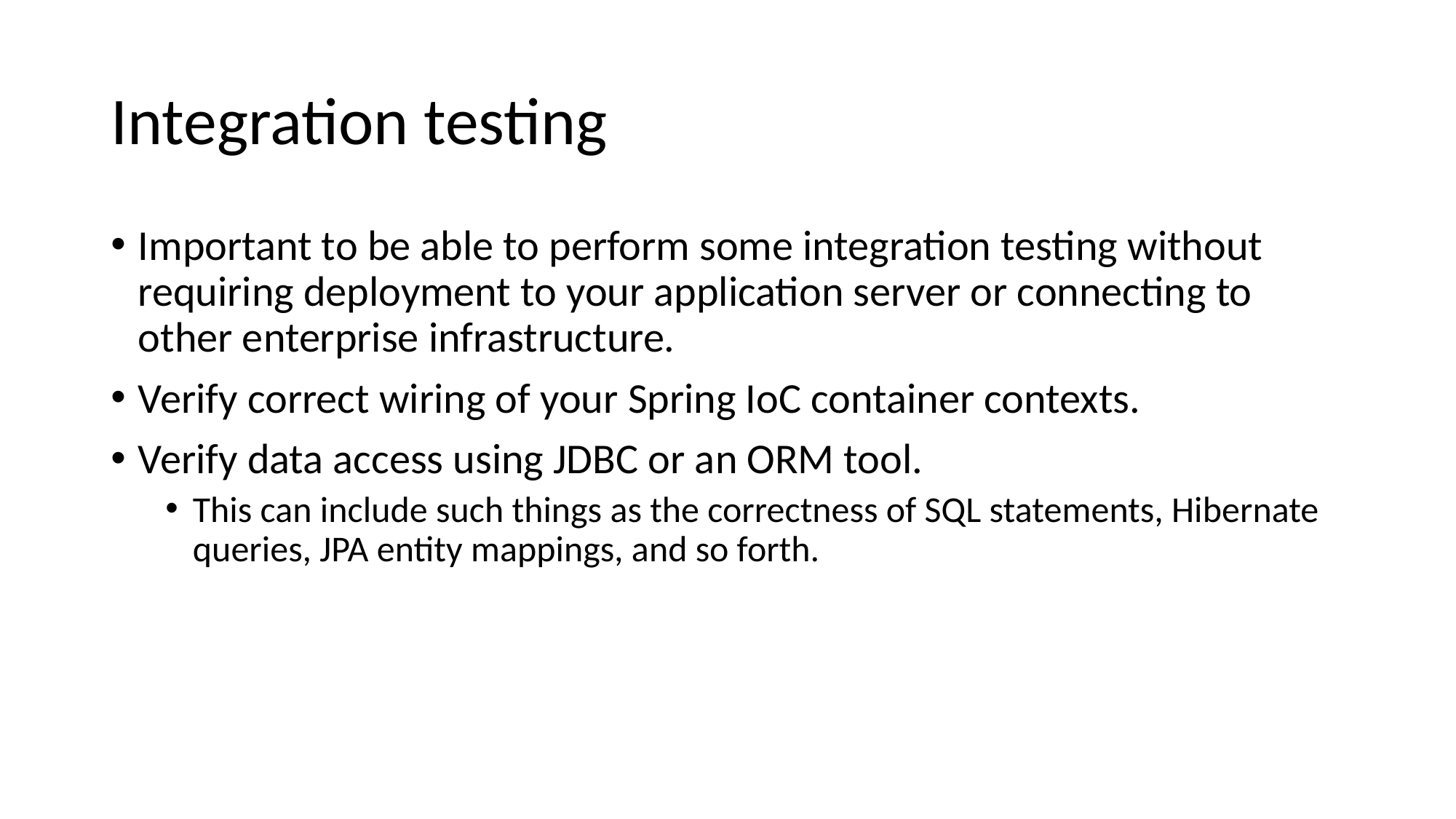

# Integration testing
Important to be able to perform some integration testing without requiring deployment to your application server or connecting to other enterprise infrastructure.
Verify correct wiring of your Spring IoC container contexts.
Verify data access using JDBC or an ORM tool.
This can include such things as the correctness of SQL statements, Hibernate queries, JPA entity mappings, and so forth.